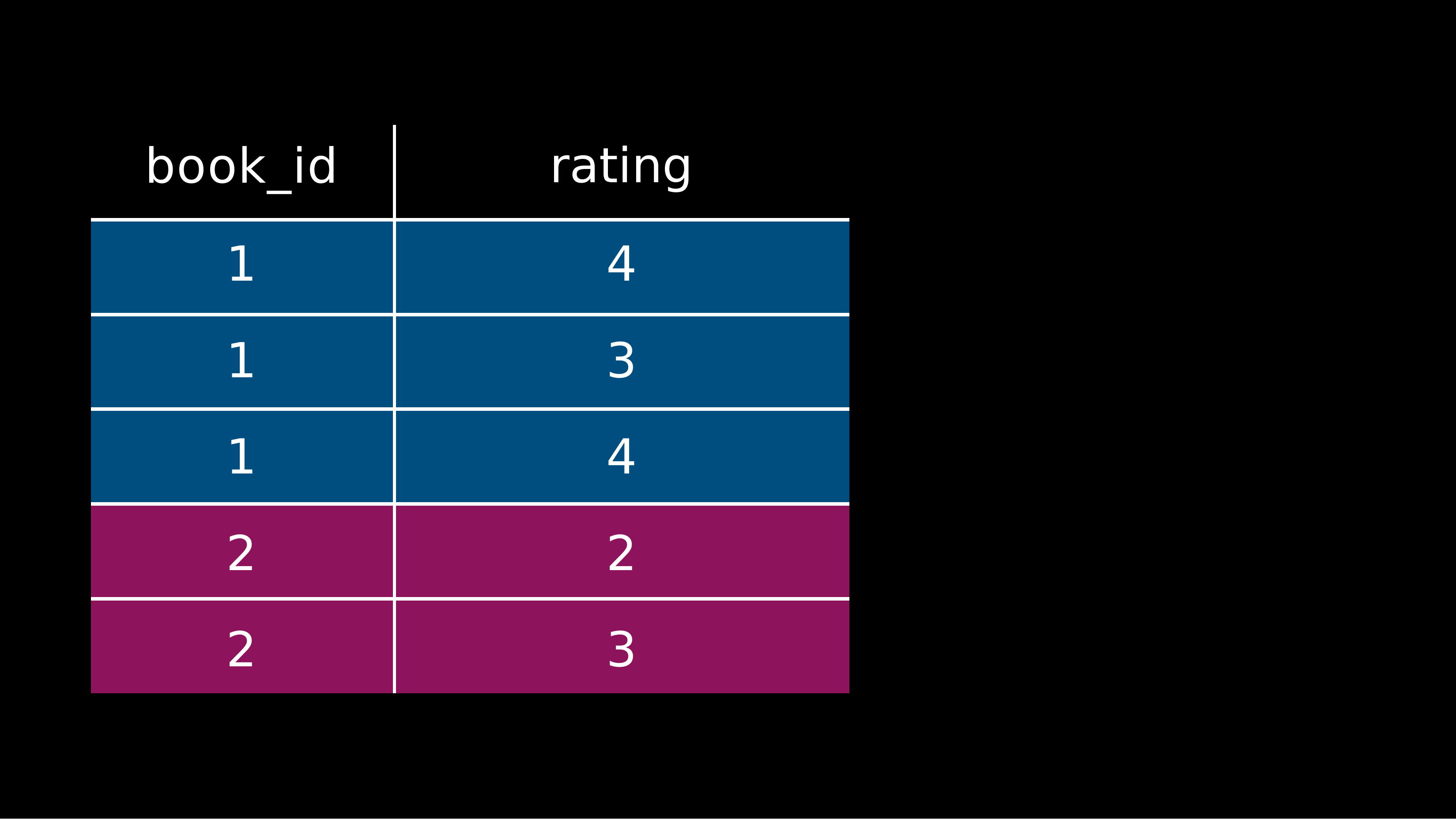

| book\_id | rating |
| --- | --- |
| 1 | 4 |
| 1 | 3 |
| 1 | 4 |
| 2 | 2 |
| 2 | 3 |